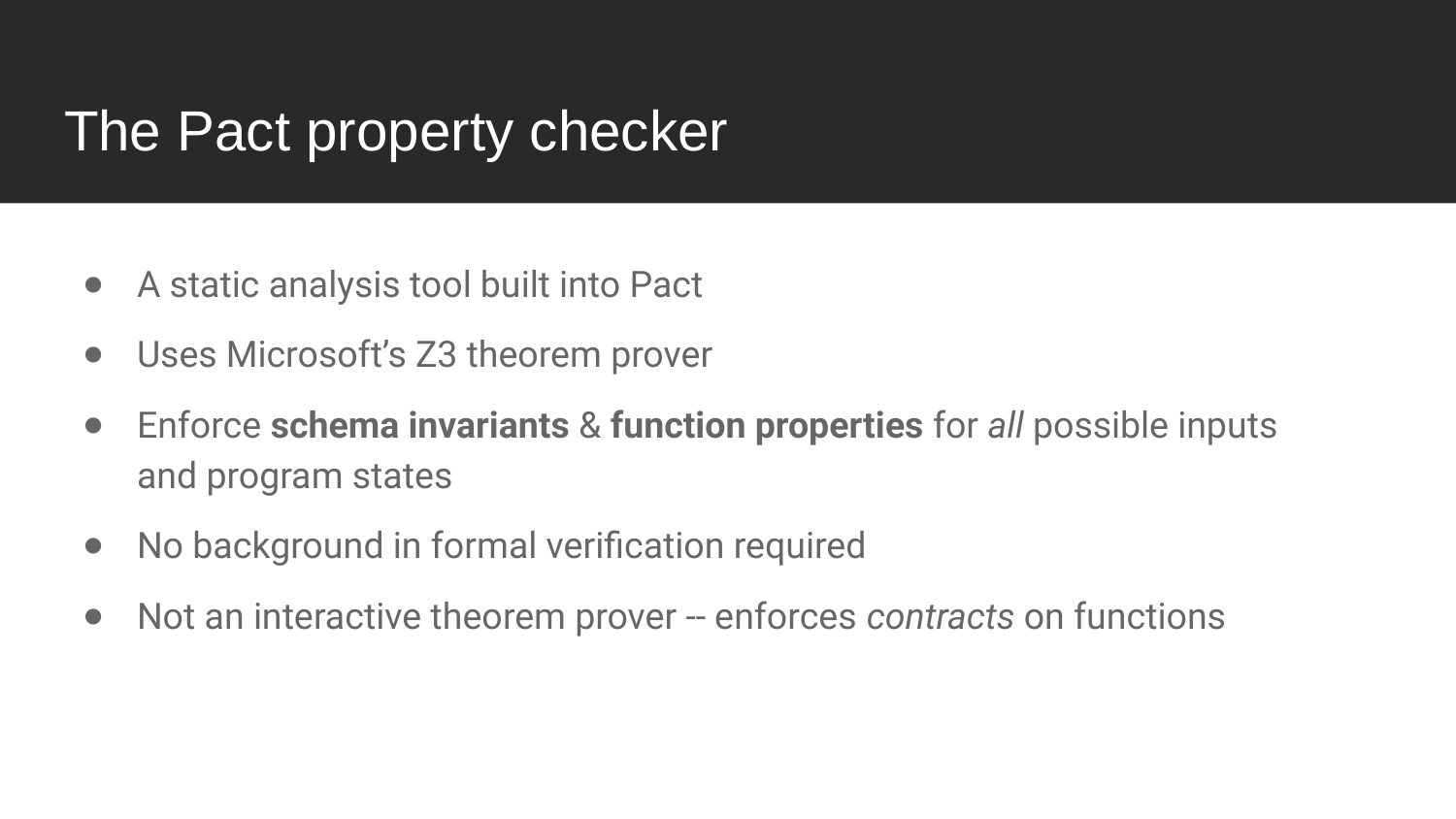

# The Pact property checker
A static analysis tool built into Pact
Uses Microsoft’s Z3 theorem prover
Enforce schema invariants & function properties for all possible inputs and program states
No background in formal verification required
Not an interactive theorem prover -- enforces contracts on functions